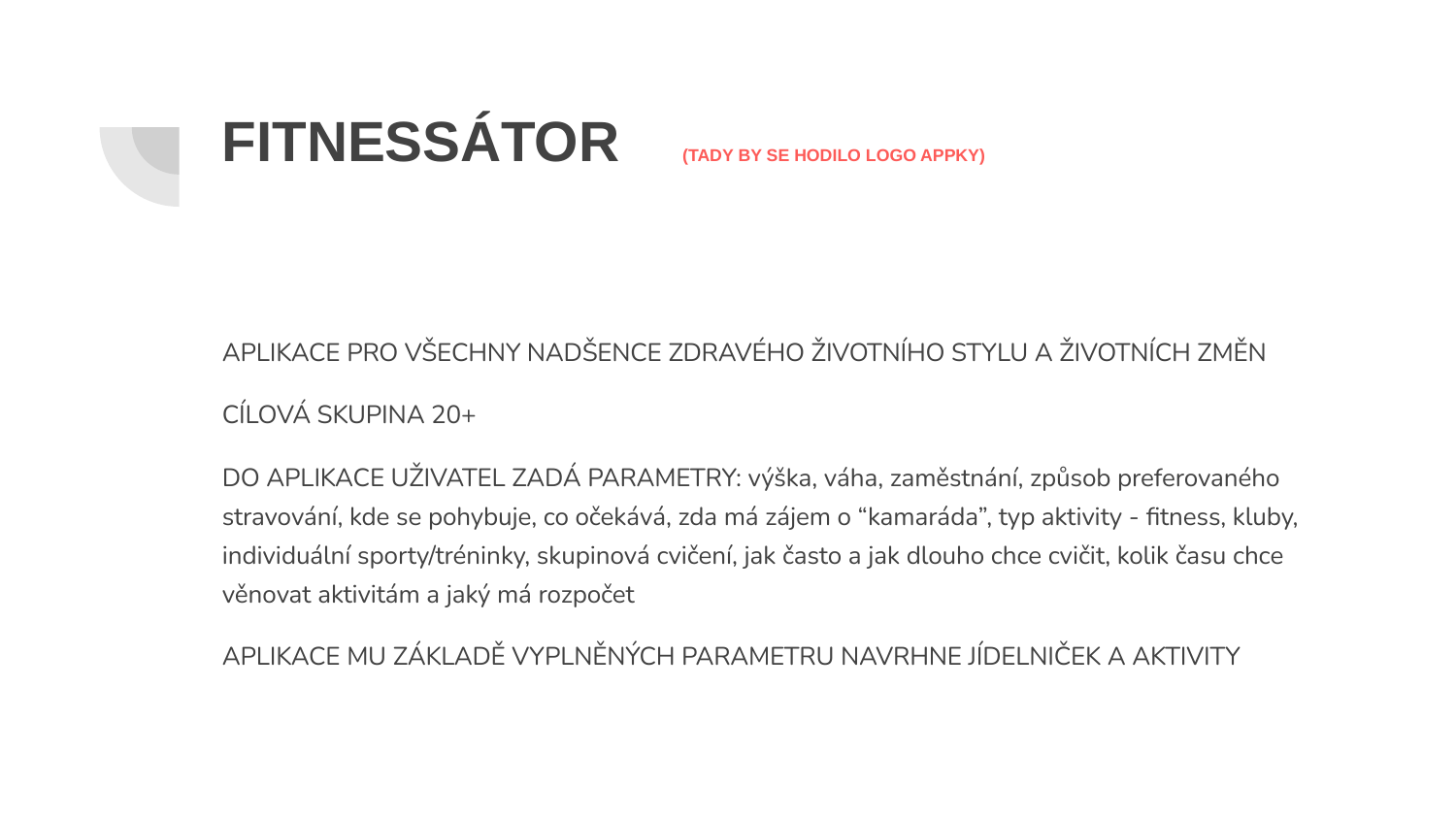

# FITNESSÁTOR    (TADY BY SE HODILO LOGO APPKY)
APLIKACE PRO VŠECHNY NADŠENCE ZDRAVÉHO ŽIVOTNÍHO STYLU A ŽIVOTNÍCH ZMĚN
CÍLOVÁ SKUPINA 20+
DO APLIKACE UŽIVATEL ZADÁ PARAMETRY: výška, váha, zaměstnání, způsob preferovaného stravování, kde se pohybuje, co očekává, zda má zájem o “kamaráda”, typ aktivity - fitness, kluby, individuální sporty/tréninky, skupinová cvičení, jak často a jak dlouho chce cvičit, kolik času chce věnovat aktivitám a jaký má rozpočet
APLIKACE MU ZÁKLADĚ VYPLNĚNÝCH PARAMETRU NAVRHNE JÍDELNIČEK A AKTIVITY